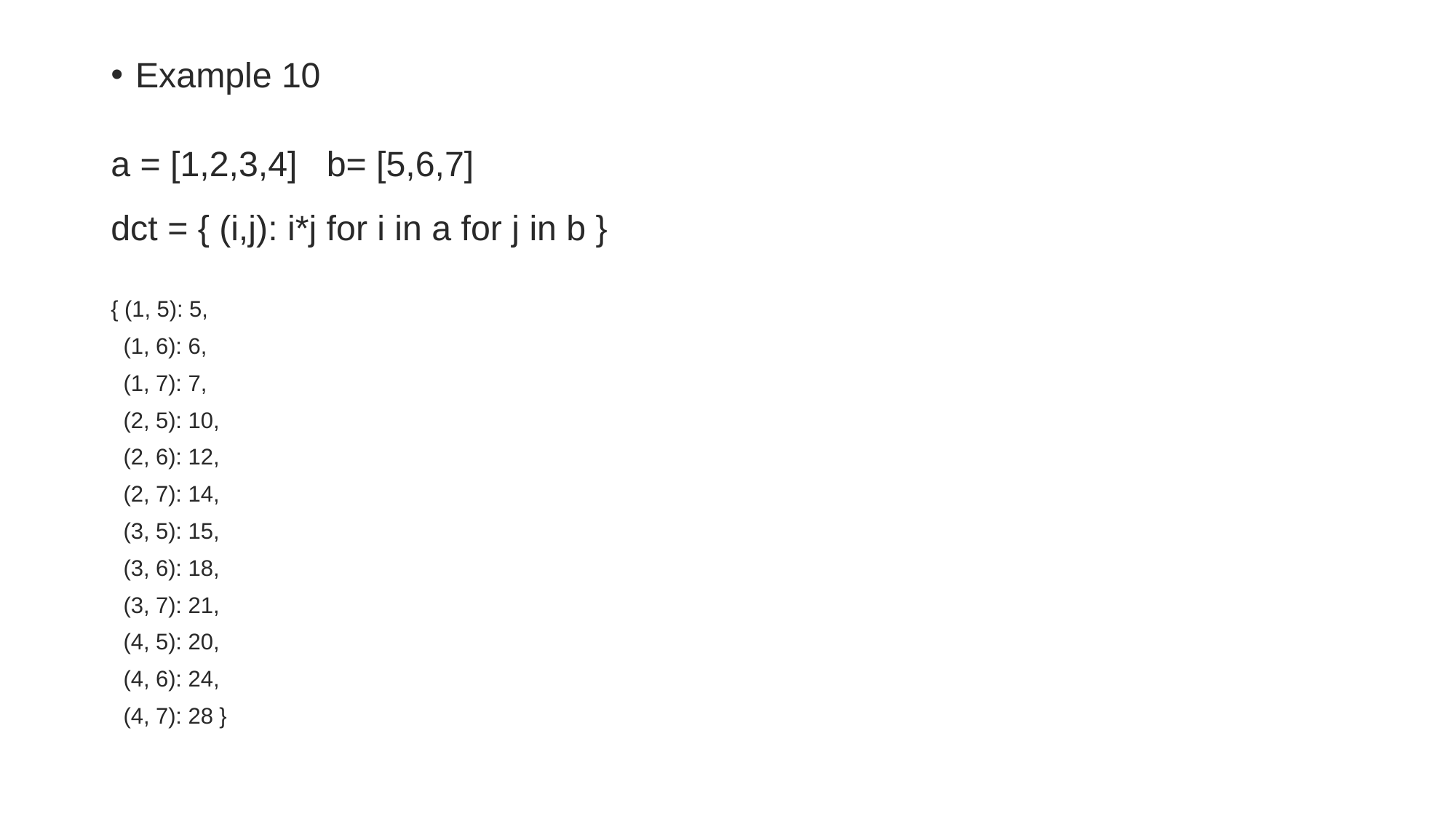

Example 10
a = [1,2,3,4]   b= [5,6,7]

dct = { (i,j): i*j for i in a for j in b }

{ (1, 5): 5,
  (1, 6): 6,
  (1, 7): 7,
  (2, 5): 10,
  (2, 6): 12,
  (2, 7): 14,
  (3, 5): 15,
  (3, 6): 18,
  (3, 7): 21,
  (4, 5): 20,
  (4, 6): 24,
  (4, 7): 28 }